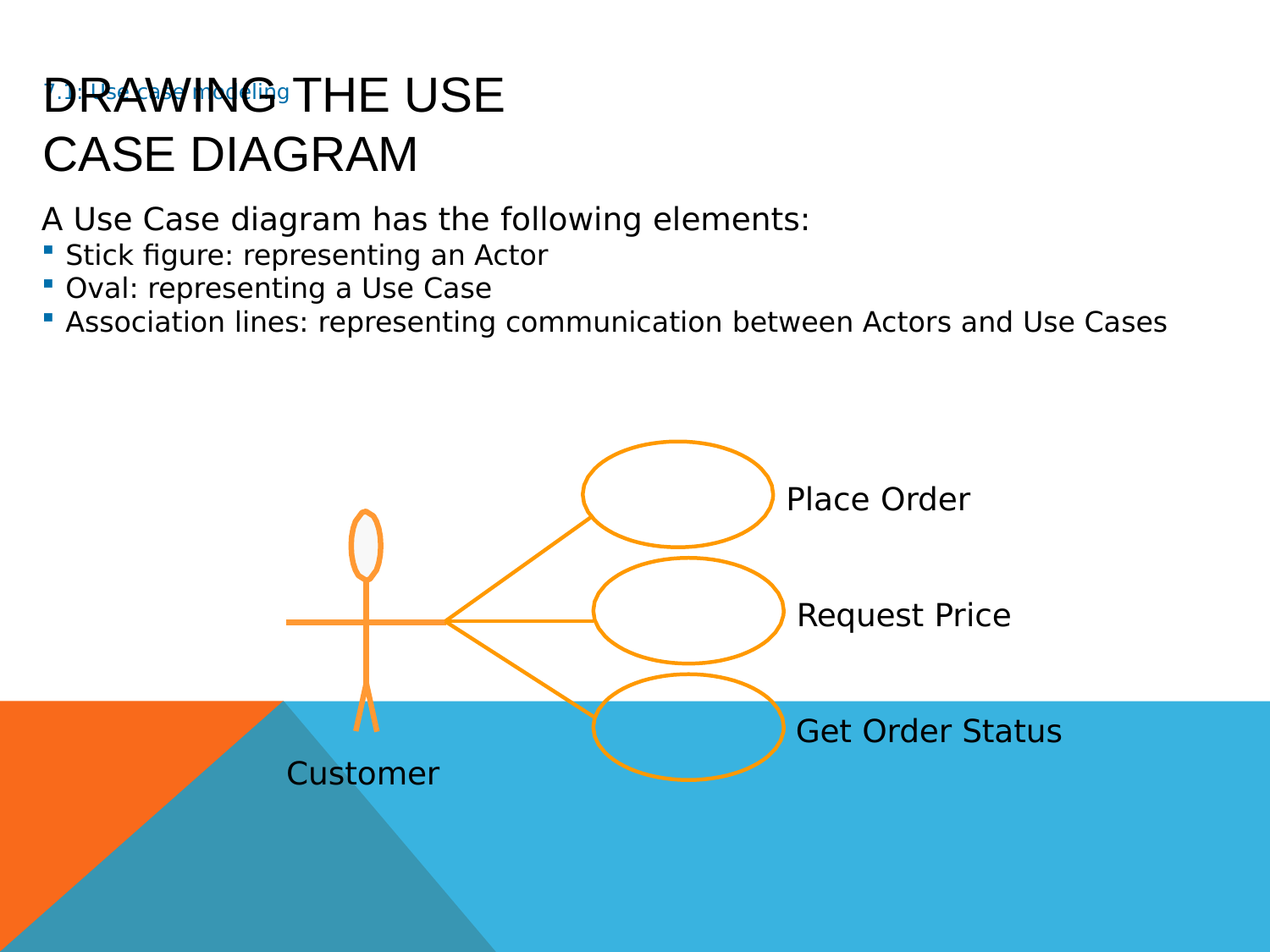

7.1: Use case modeling
# Drawing The Use Case Diagram
A Use Case diagram has the following elements:
Stick figure: representing an Actor
Oval: representing a Use Case
Association lines: representing communication between Actors and Use Cases

Place Order

Request Price

Get Order Status

Customer